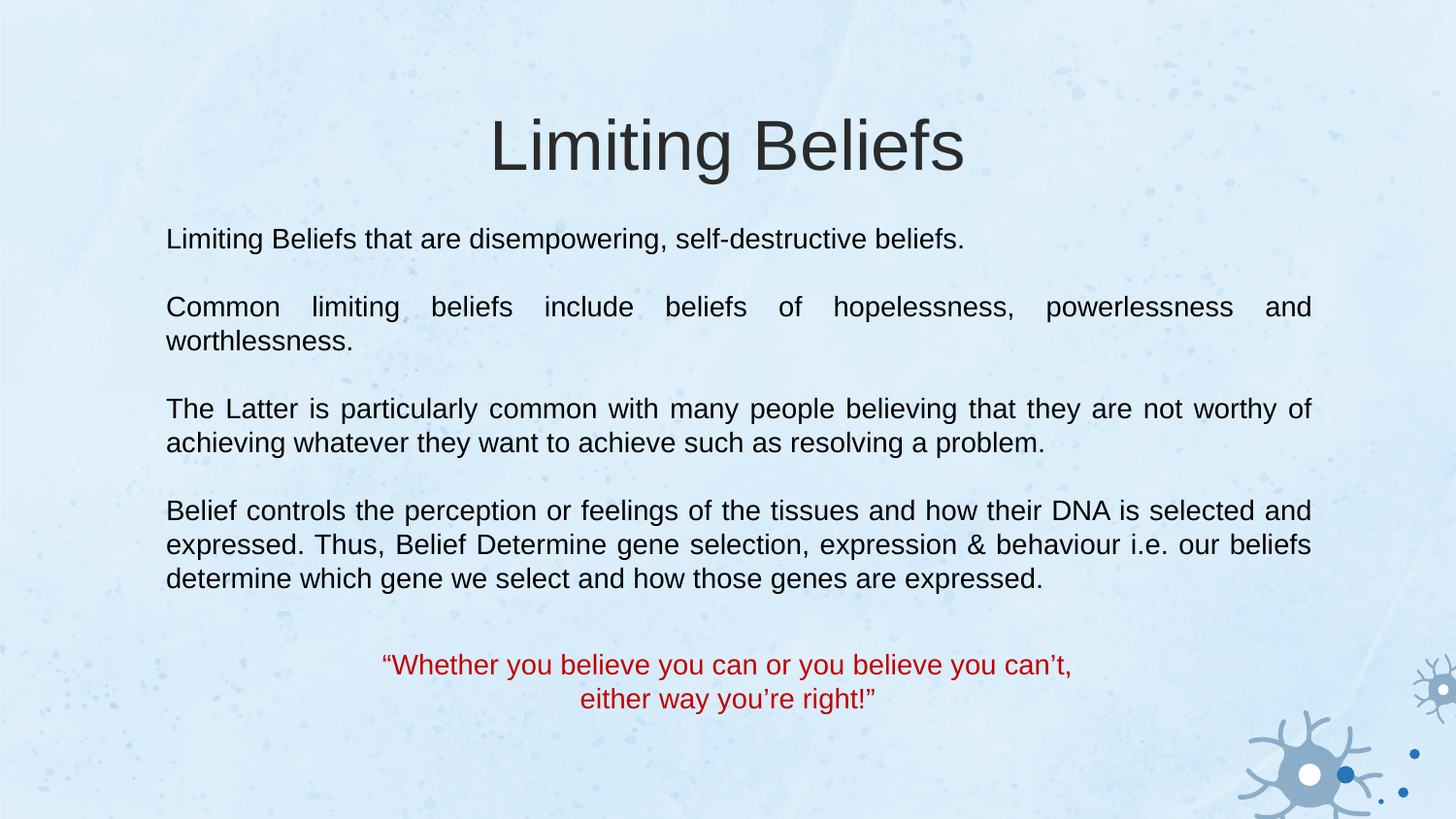

# Limiting Beliefs
Limiting Beliefs that are disempowering, self-destructive beliefs.

Common limiting beliefs include beliefs of hopelessness, powerlessness and worthlessness.

The Latter is particularly common with many people believing that they are not worthy of achieving whatever they want to achieve such as resolving a problem.

Belief controls the perception or feelings of the tissues and how their DNA is selected and expressed. Thus, Belief Determine gene selection, expression & behaviour i.e. our beliefs determine which gene we select and how those genes are expressed.

“Whether you believe you can or you believe you can’t, either way you’re right!”